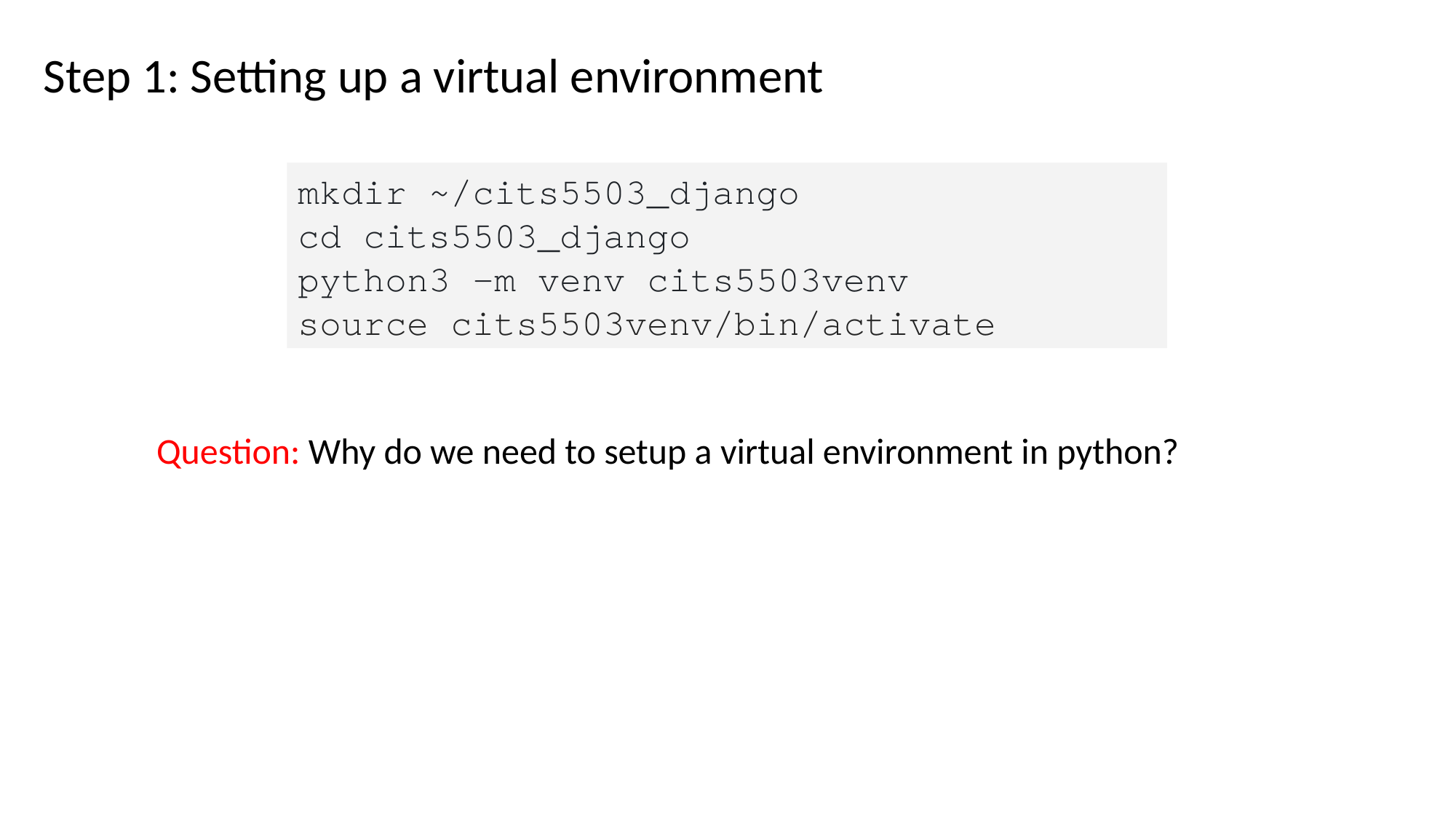

Step 1: Setting up a virtual environment
mkdir ~/cits5503_django
cd cits5503_django
python3 -m venv cits5503venv
source cits5503venv/bin/activate
Question: Why do we need to setup a virtual environment in python?